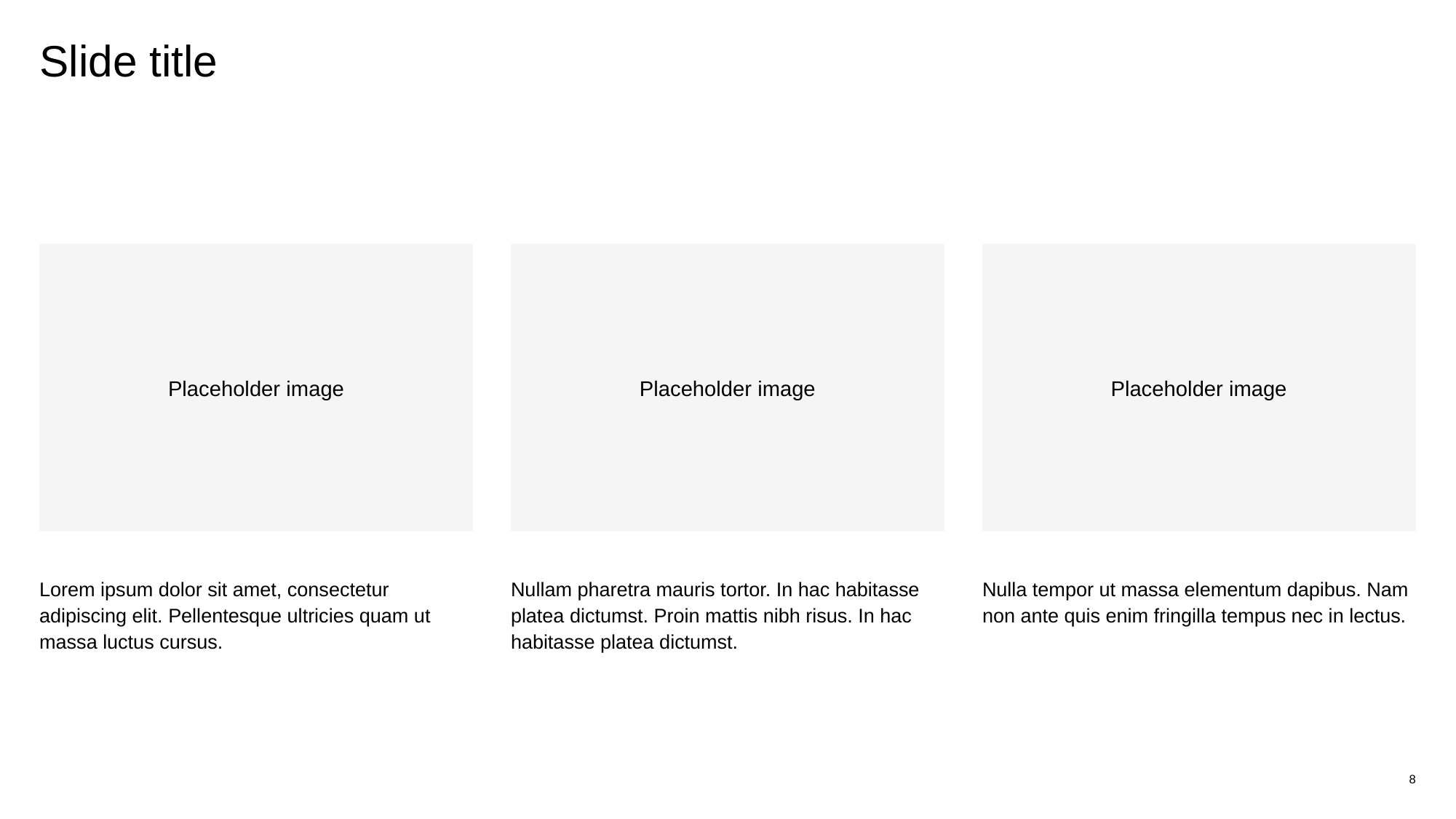

Slide title
Placeholder image
Placeholder image
Placeholder image
Lorem ipsum dolor sit amet, consectetur adipiscing elit. Pellentesque ultricies quam ut massa luctus cursus.
Nullam pharetra mauris tortor. In hac habitasse platea dictumst. Proin mattis nibh risus. In hac habitasse platea dictumst.
Nulla tempor ut massa elementum dapibus. Nam non ante quis enim fringilla tempus nec in lectus.
8